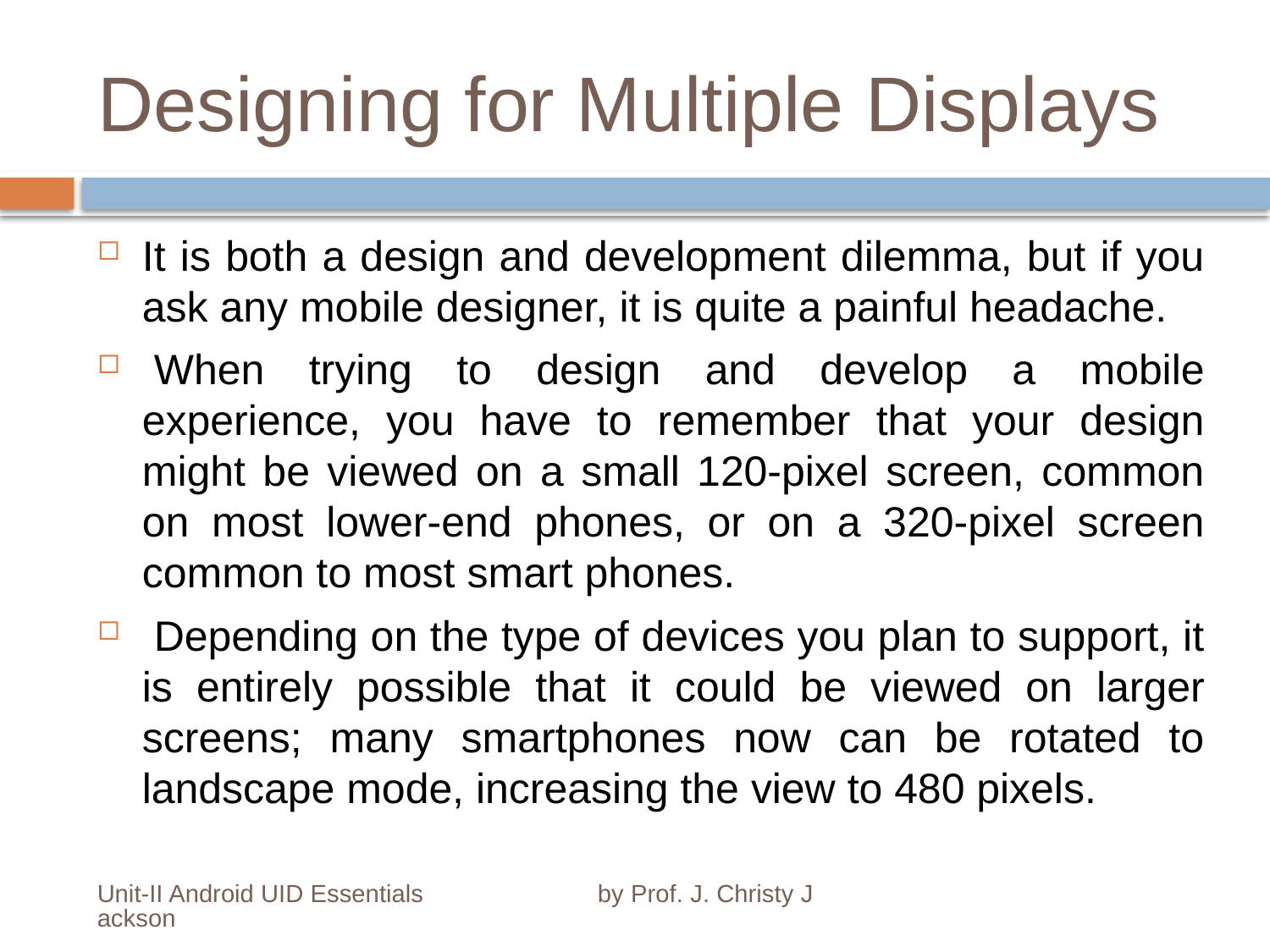

# Designing for Multiple Displays
It is both a design and development dilemma, but if you ask any mobile designer, it is quite a painful headache.
 When trying to design and develop a mobile experience, you have to remember that your design might be viewed on a small 120-pixel screen, common on most lower-end phones, or on a 320-pixel screen common to most smart phones.
 Depending on the type of devices you plan to support, it is entirely possible that it could be viewed on larger screens; many smartphones now can be rotated to landscape mode, increasing the view to 480 pixels.
Unit-II Android UID Essentials                         by Prof. J. Christy Jackson